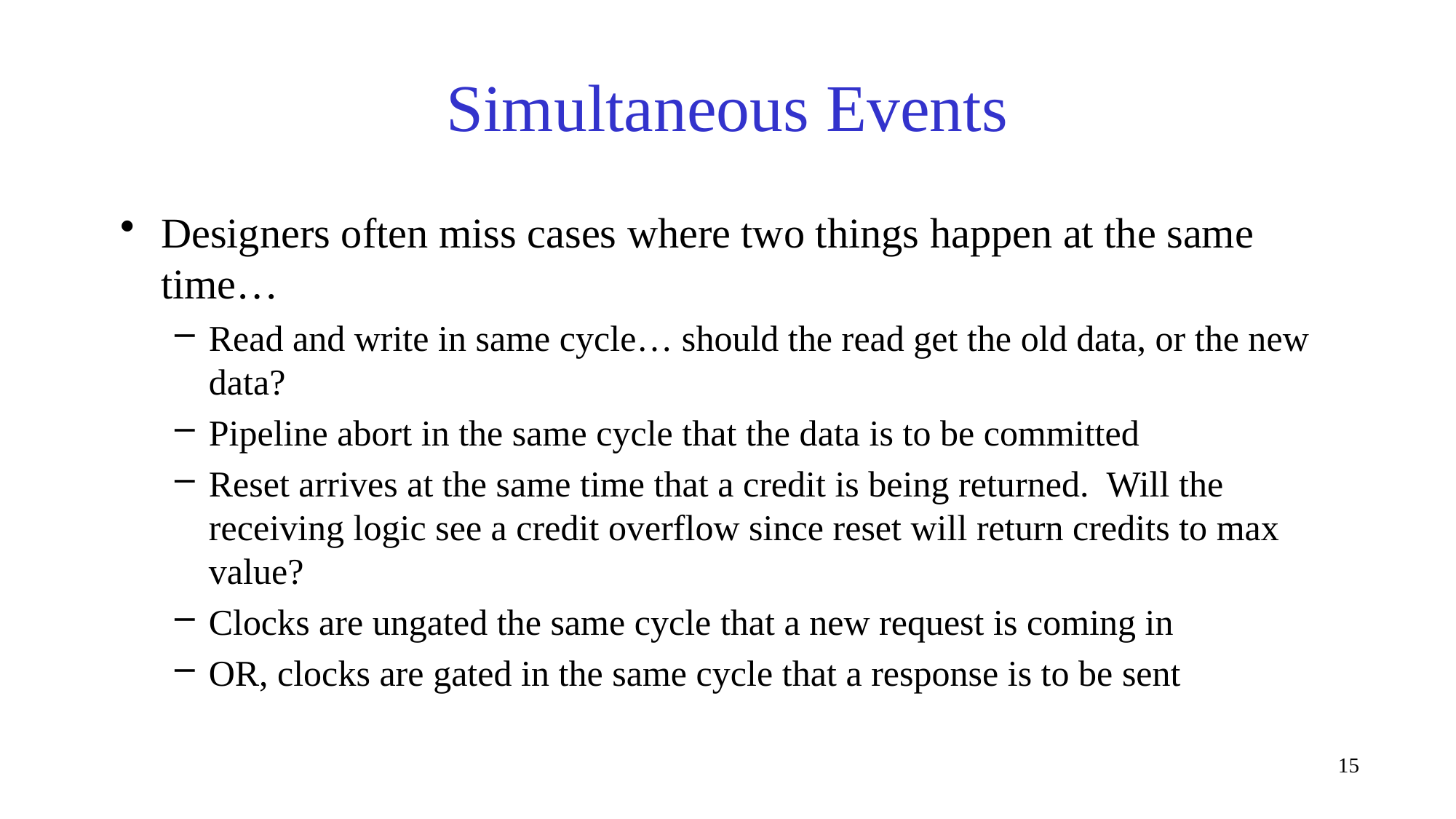

# Simultaneous Events
Designers often miss cases where two things happen at the same time…
Read and write in same cycle… should the read get the old data, or the new data?
Pipeline abort in the same cycle that the data is to be committed
Reset arrives at the same time that a credit is being returned.  Will the receiving logic see a credit overflow since reset will return credits to max value?
Clocks are ungated the same cycle that a new request is coming in
OR, clocks are gated in the same cycle that a response is to be sent